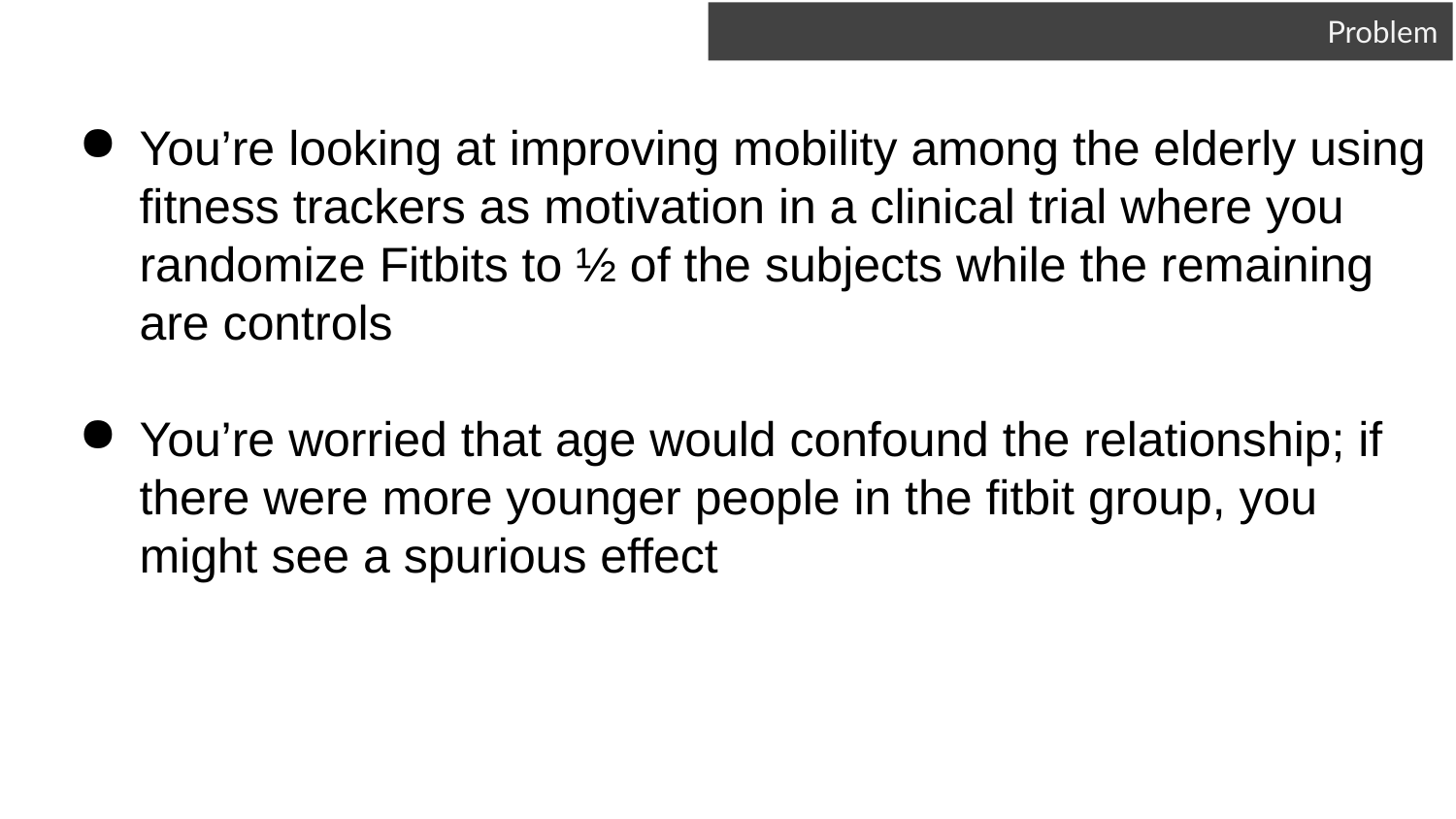

# Problem
You’re looking at improving mobility among the elderly using fitness trackers as motivation in a clinical trial where you randomize Fitbits to ½ of the subjects while the remaining are controls

You’re worried that age would confound the relationship; if there were more younger people in the fitbit group, you might see a spurious effect